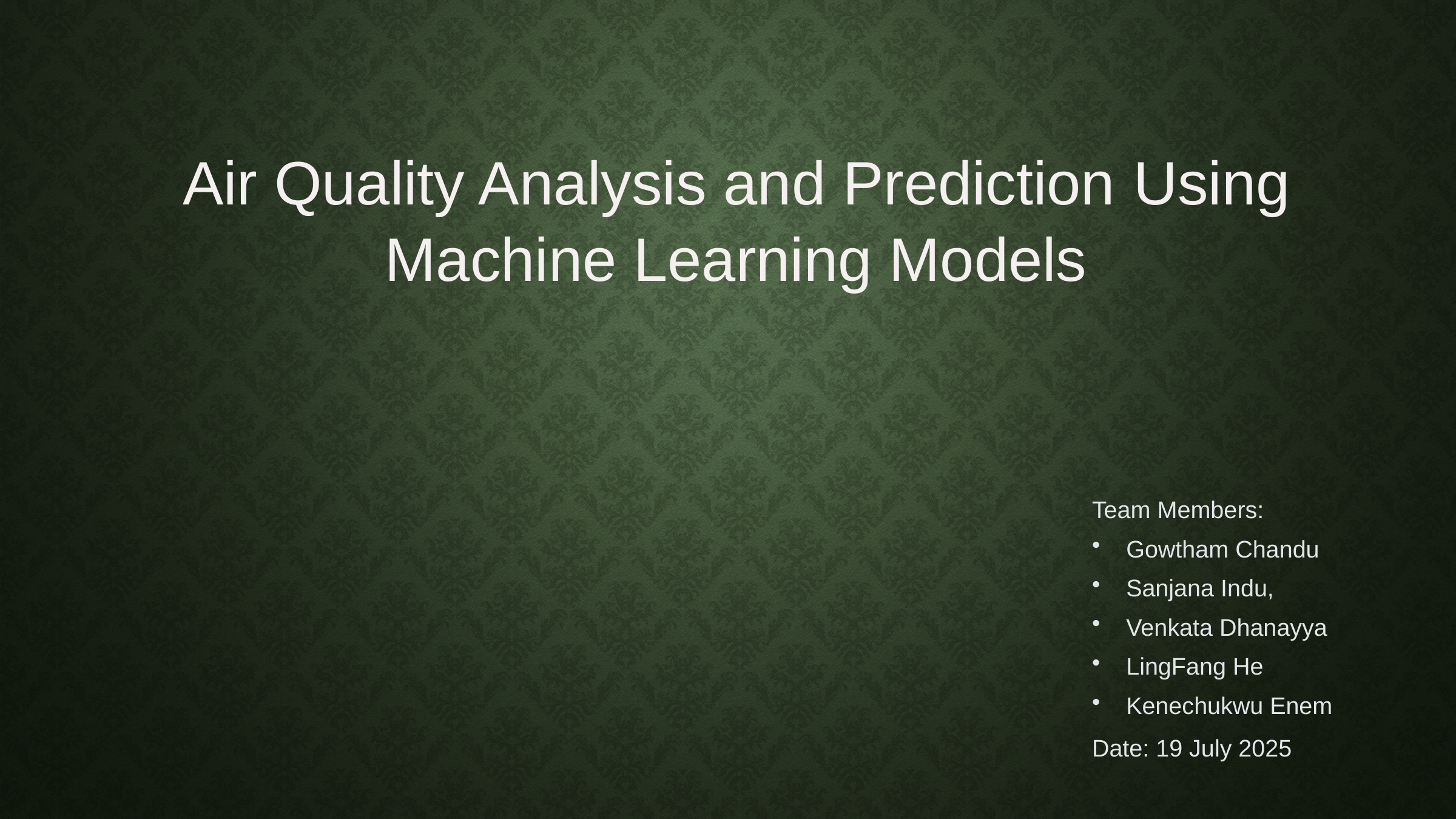

Air Quality Analysis and Prediction Using Machine Learning Models

																		DAB 422 Capstone Project 2  - Group 5
Team Members:
Gowtham Chandu
Sanjana Indu,
Venkata Dhanayya
LingFang He
Kenechukwu Enem

Date: 19 July 2025